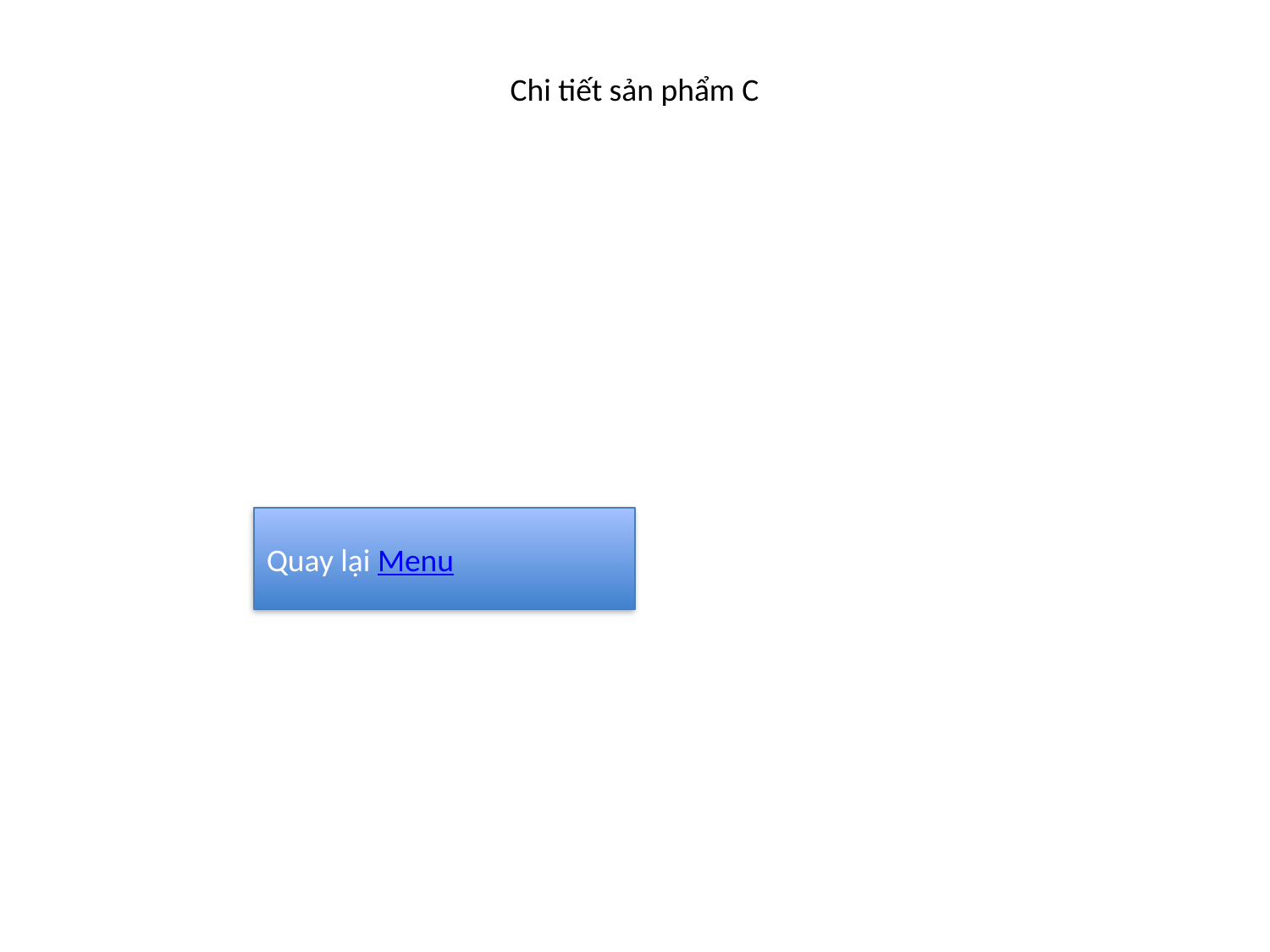

#
Chi tiết sản phẩm C
Quay lại Menu